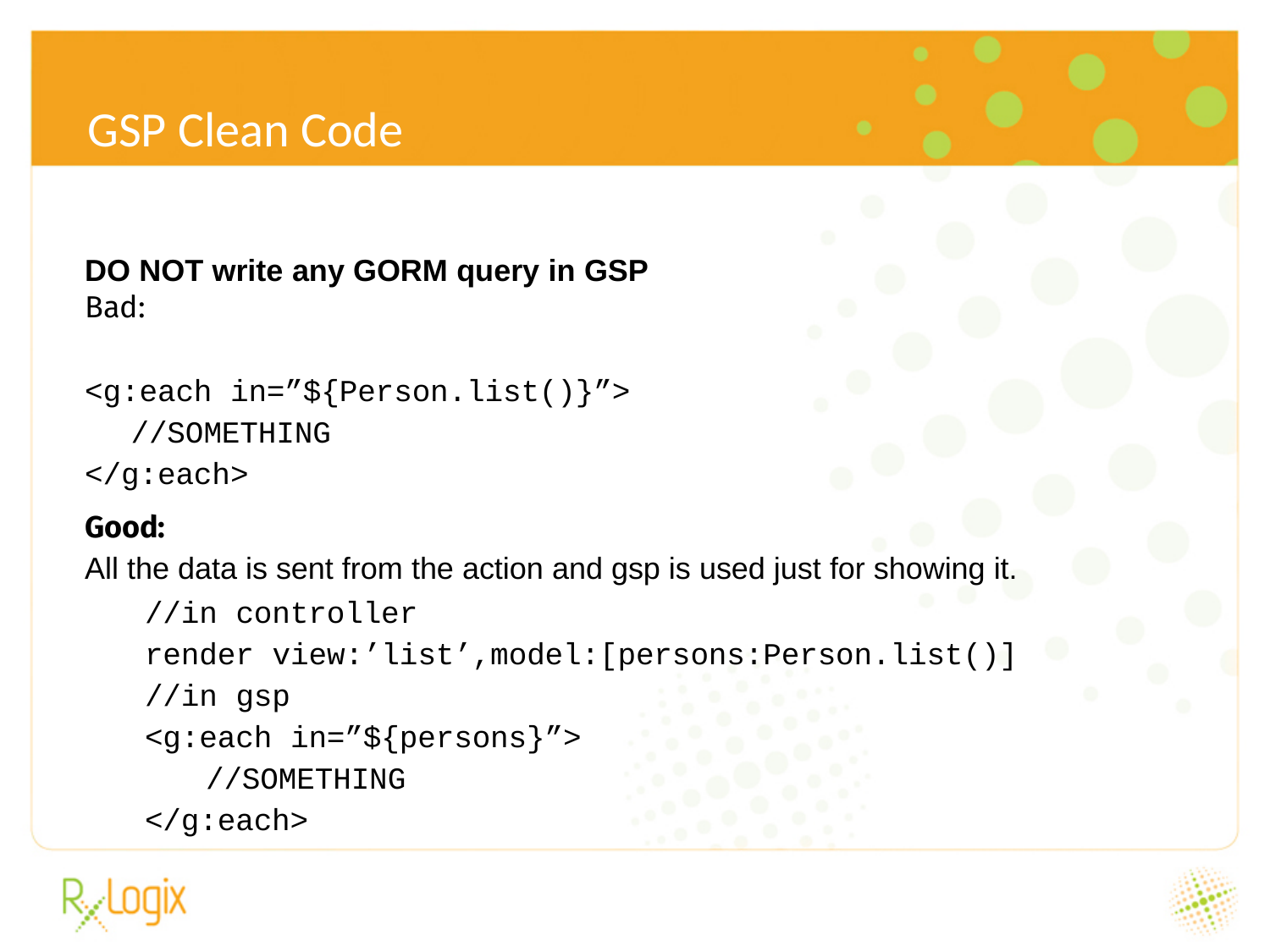

# GSP Clean Code
DO NOT write any GORM query in GSP
Bad:

<g:each in=”${Person.list()}”>
//SOMETHING
</g:each>
Good:
All the data is sent from the action and gsp is used just for showing it.
//in controller
render view:’list’,model:[persons:Person.list()]
//in gsp
<g:each in=”${persons}”>
//SOMETHING
</g:each>